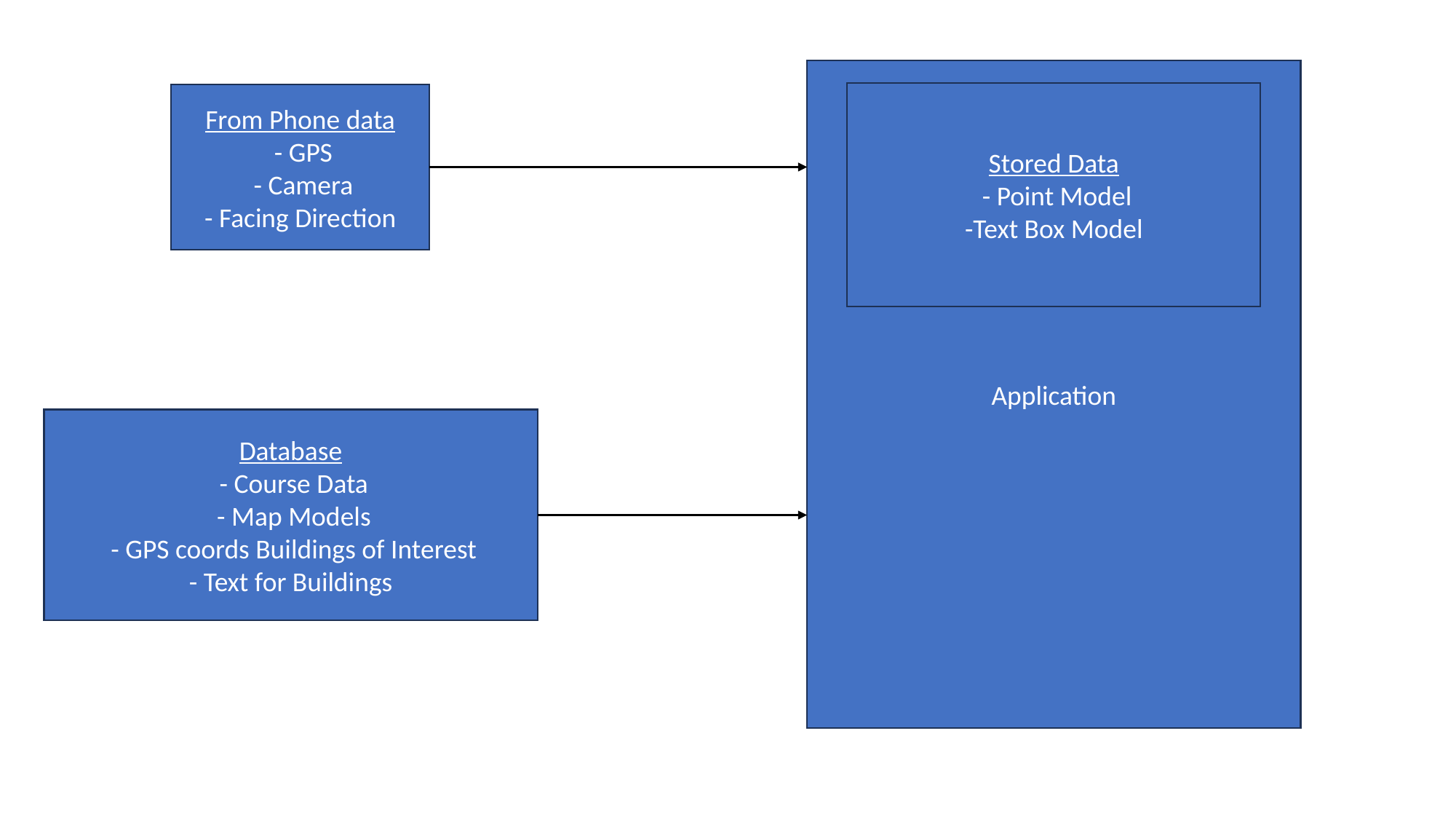

Application
Stored Data
 - Point Model
-Text Box Model
From Phone data
 - GPS
 - Camera
- Facing Direction
Database
 - Course Data
 - Map Models
 - GPS coords Buildings of Interest
- Text for Buildings